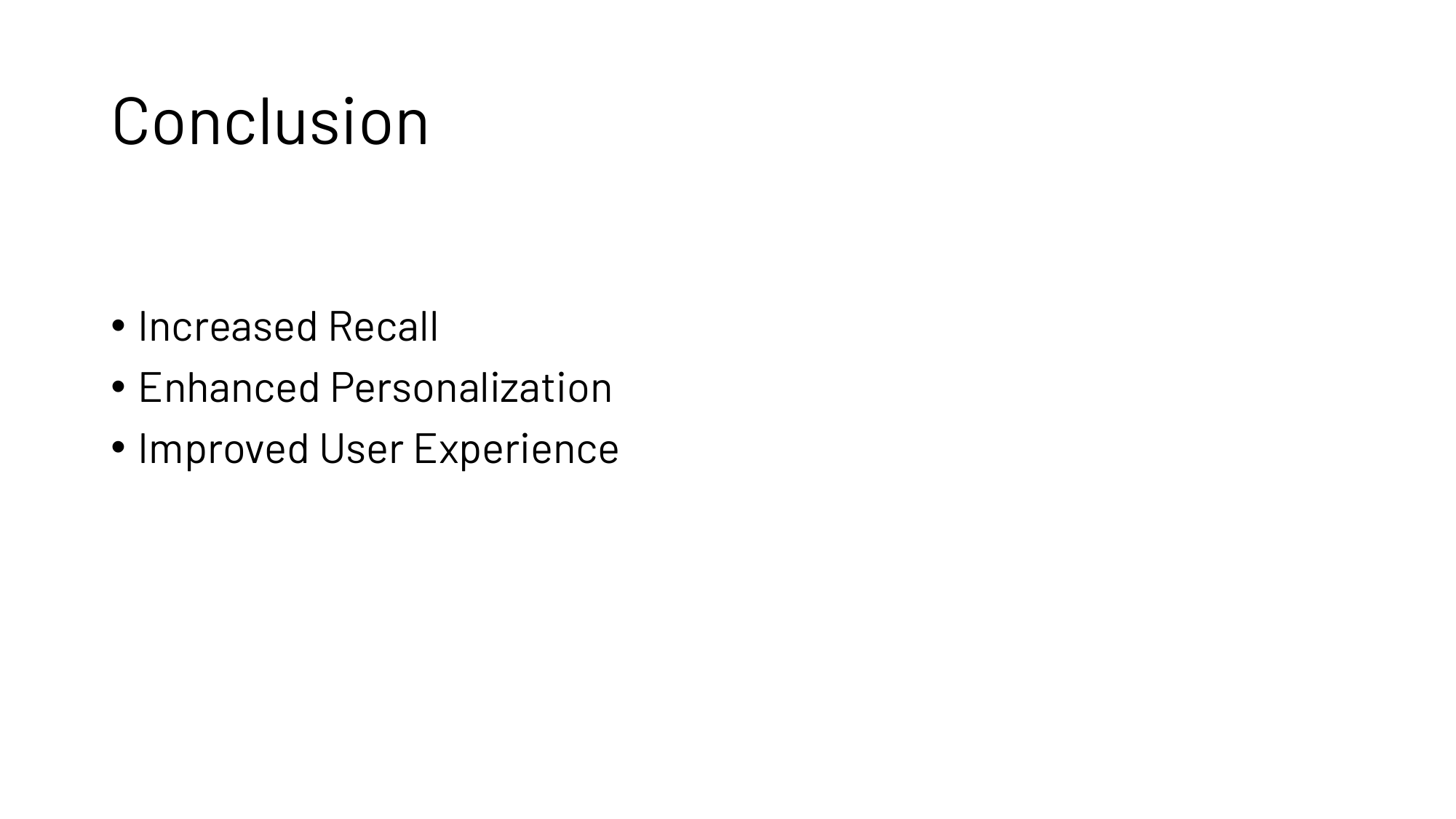

# Conclusion
Increased Recall
Enhanced Personalization
Improved User Experience